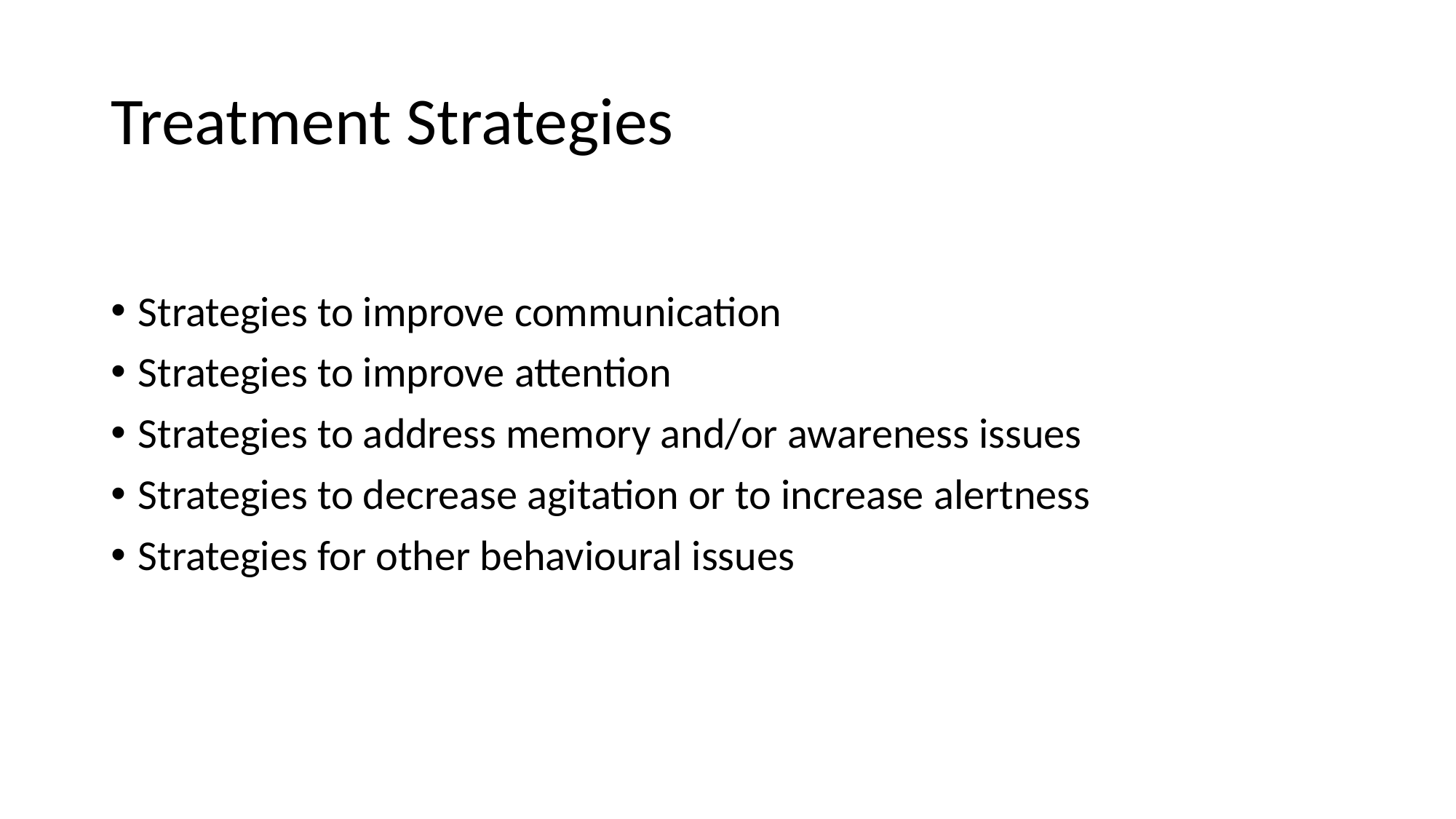

# Treatment Strategies

Strategies to improve communication
Strategies to improve attention
Strategies to address memory and/or awareness issues
Strategies to decrease agitation or to increase alertness
Strategies for other behavioural issues